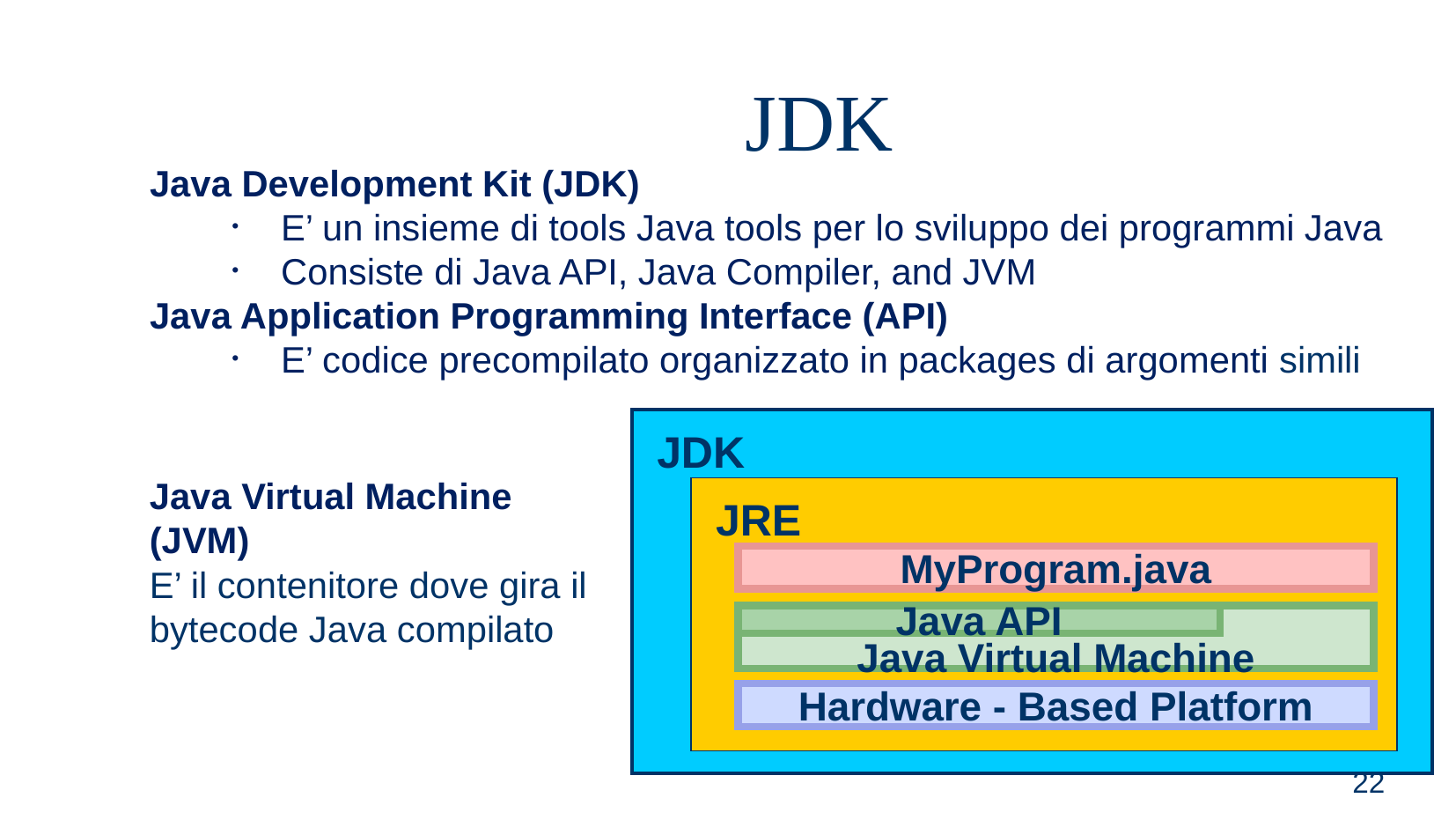

JDK
Java Development Kit (JDK)
E’ un insieme di tools Java tools per lo sviluppo dei programmi Java
Consiste di Java API, Java Compiler, and JVM
Java Application Programming Interface (API)
E’ codice precompilato organizzato in packages di argomenti simili

JDK

JRE

MyProgram.java

Java Virtual Machine
Java API

Hardware - Based Platform
Java Virtual Machine (JVM)
E’ il contenitore dove gira il bytecode Java compilato

22